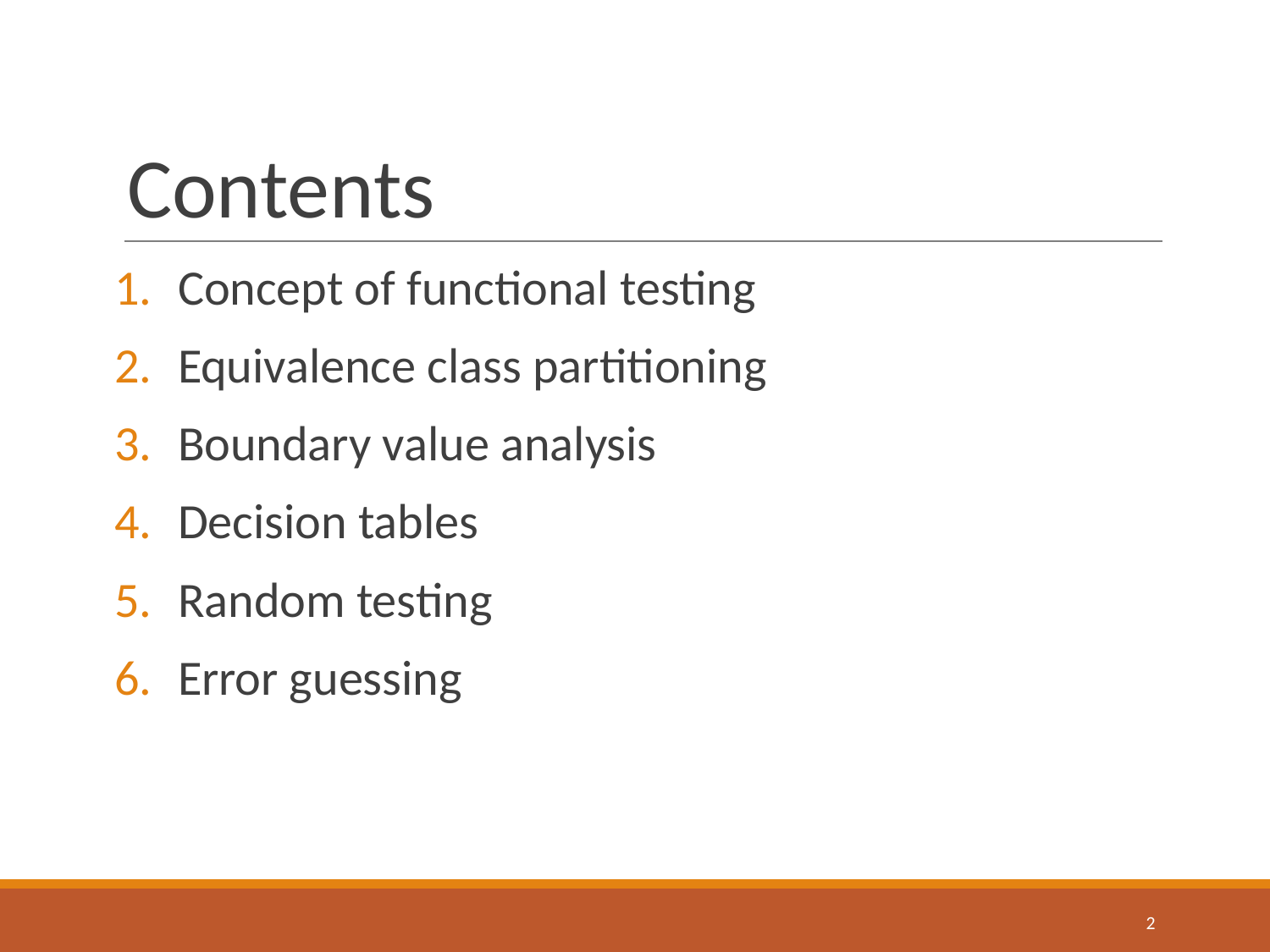

# Contents
Concept of functional testing
Equivalence class partitioning
Boundary value analysis
Decision tables
Random testing
Error guessing

2